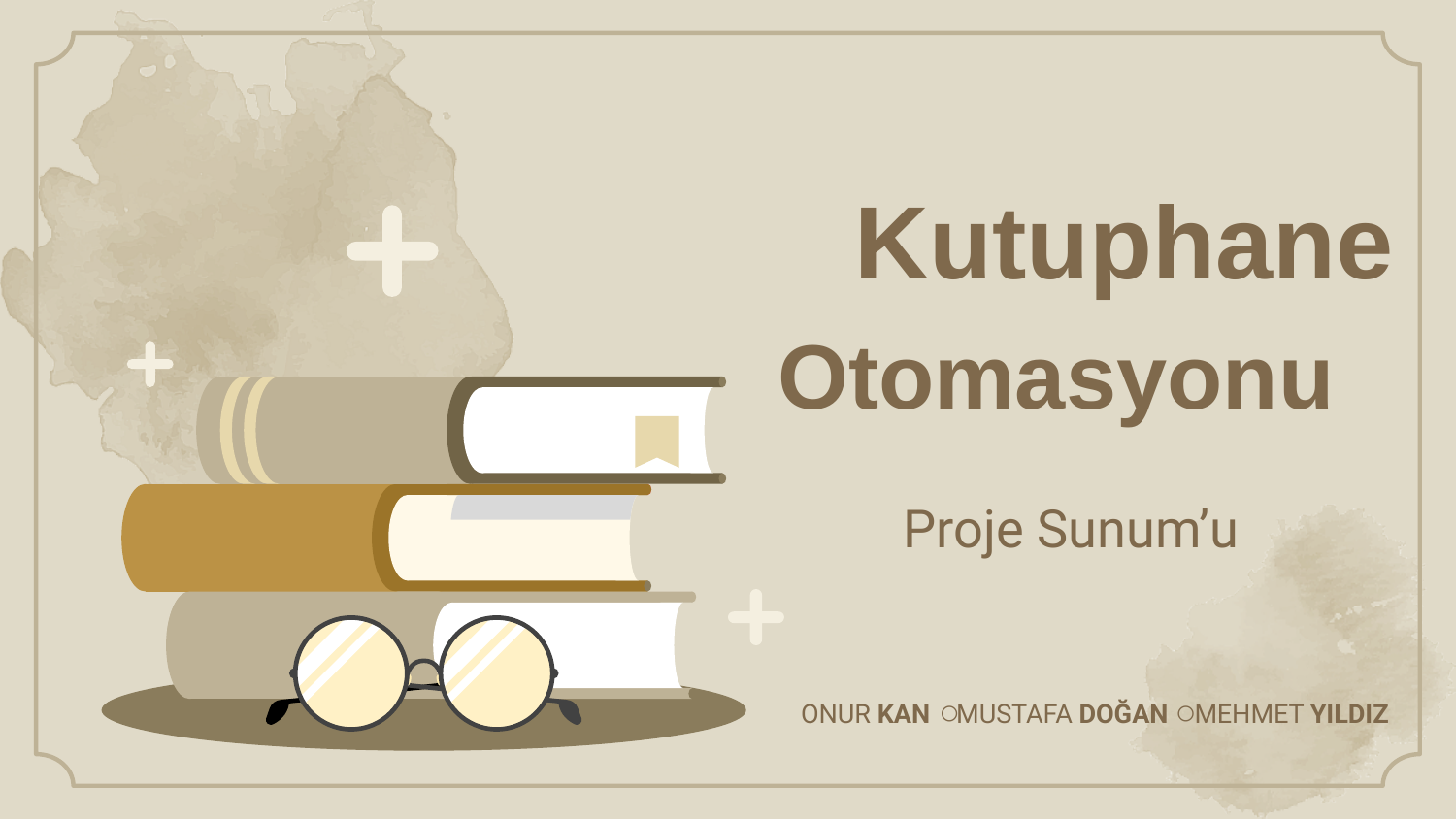

# Kutuphane
Otomasyonu

Proje Sunum’u

ONUR KAN    MUSTAFA DOĞAN    MEHMET YILDIZ